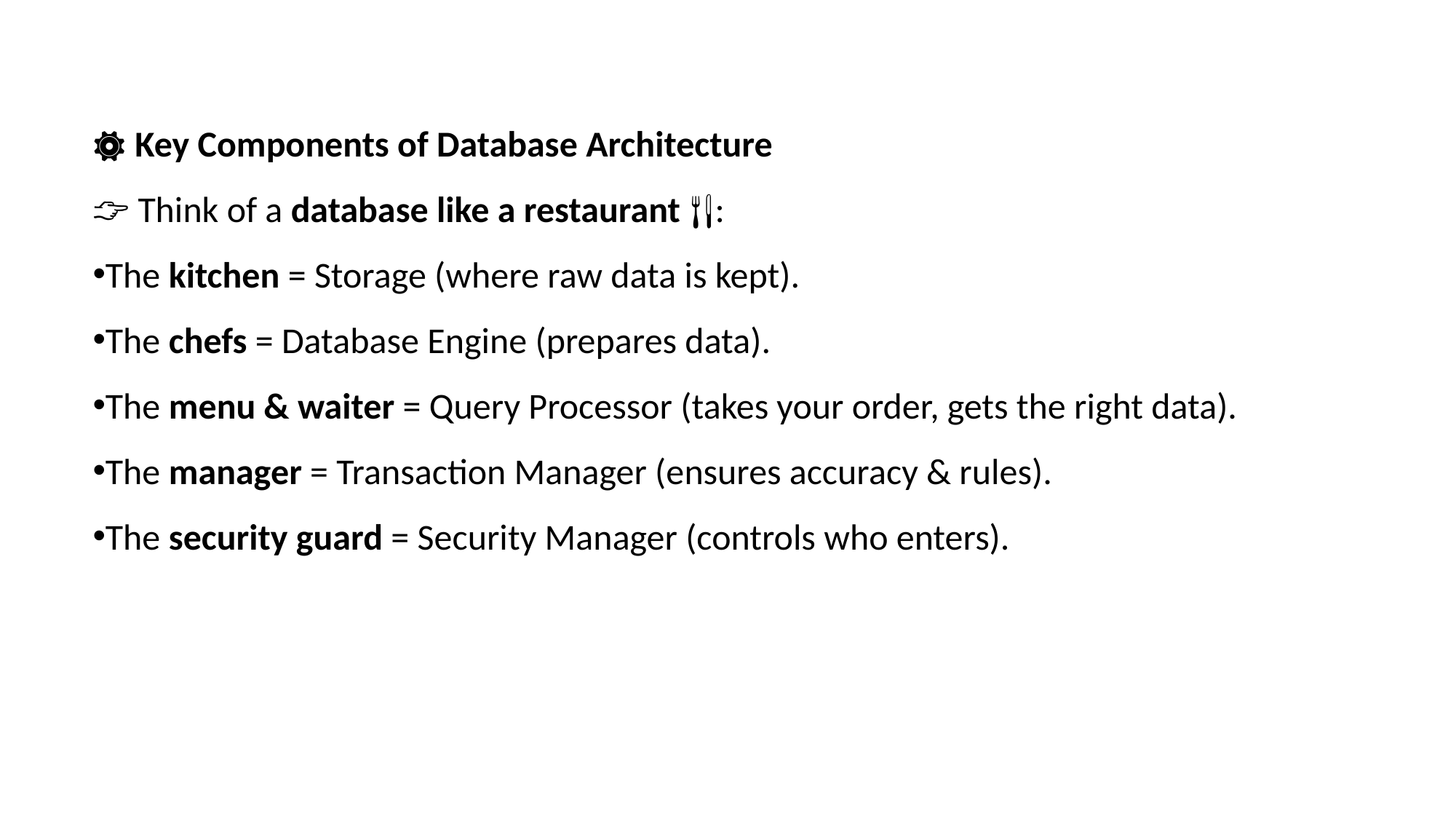

⚙️ Key Components of Database Architecture
👉 Think of a database like a restaurant 🍴:
The kitchen = Storage (where raw data is kept).
The chefs = Database Engine (prepares data).
The menu & waiter = Query Processor (takes your order, gets the right data).
The manager = Transaction Manager (ensures accuracy & rules).
The security guard = Security Manager (controls who enters).